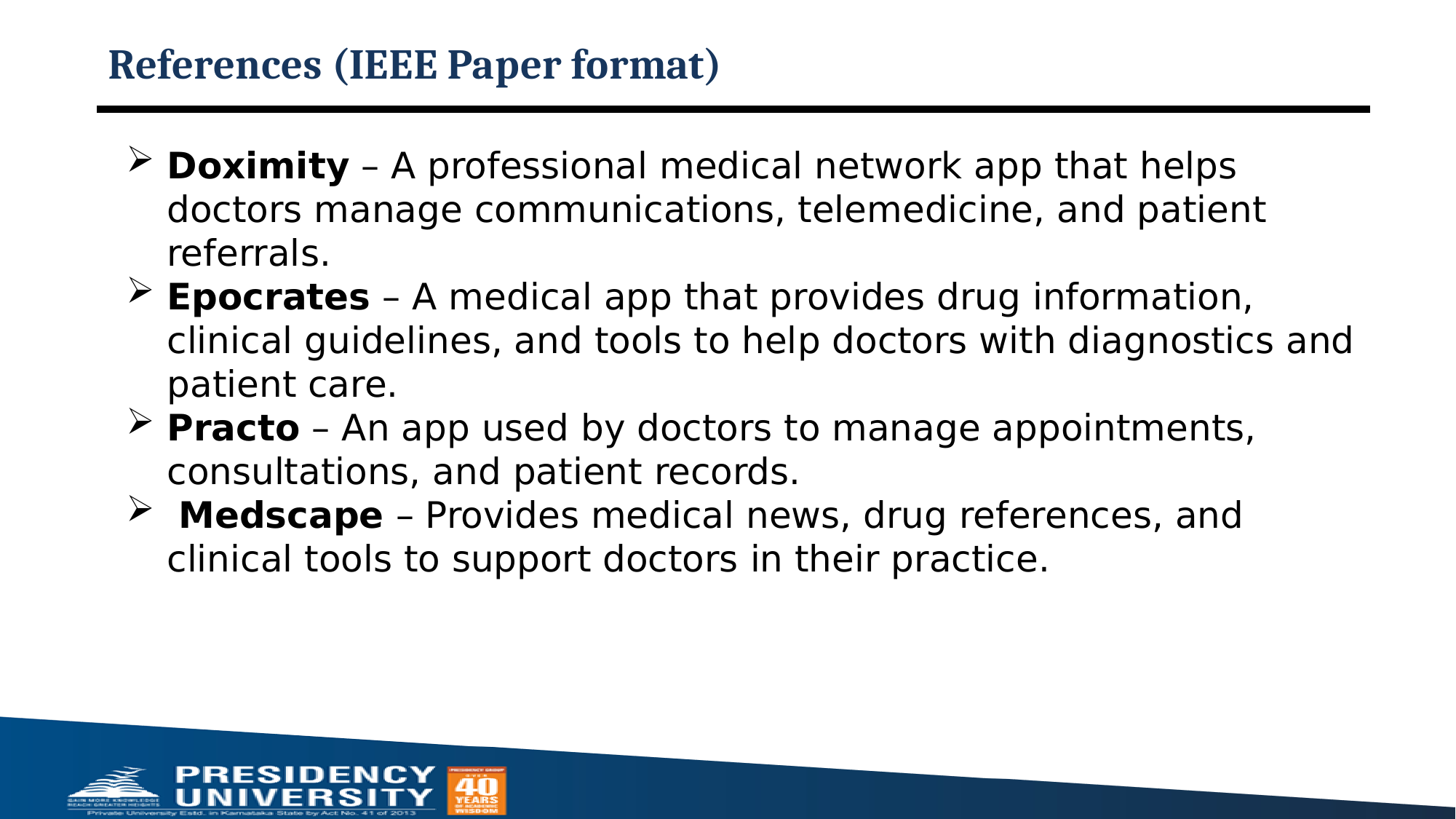

# References (IEEE Paper format)
Doximity – A professional medical network app that helps doctors manage communications, telemedicine, and patient referrals.
Epocrates – A medical app that provides drug information, clinical guidelines, and tools to help doctors with diagnostics and patient care.
Practo – An app used by doctors to manage appointments, consultations, and patient records.
 Medscape – Provides medical news, drug references, and clinical tools to support doctors in their practice.